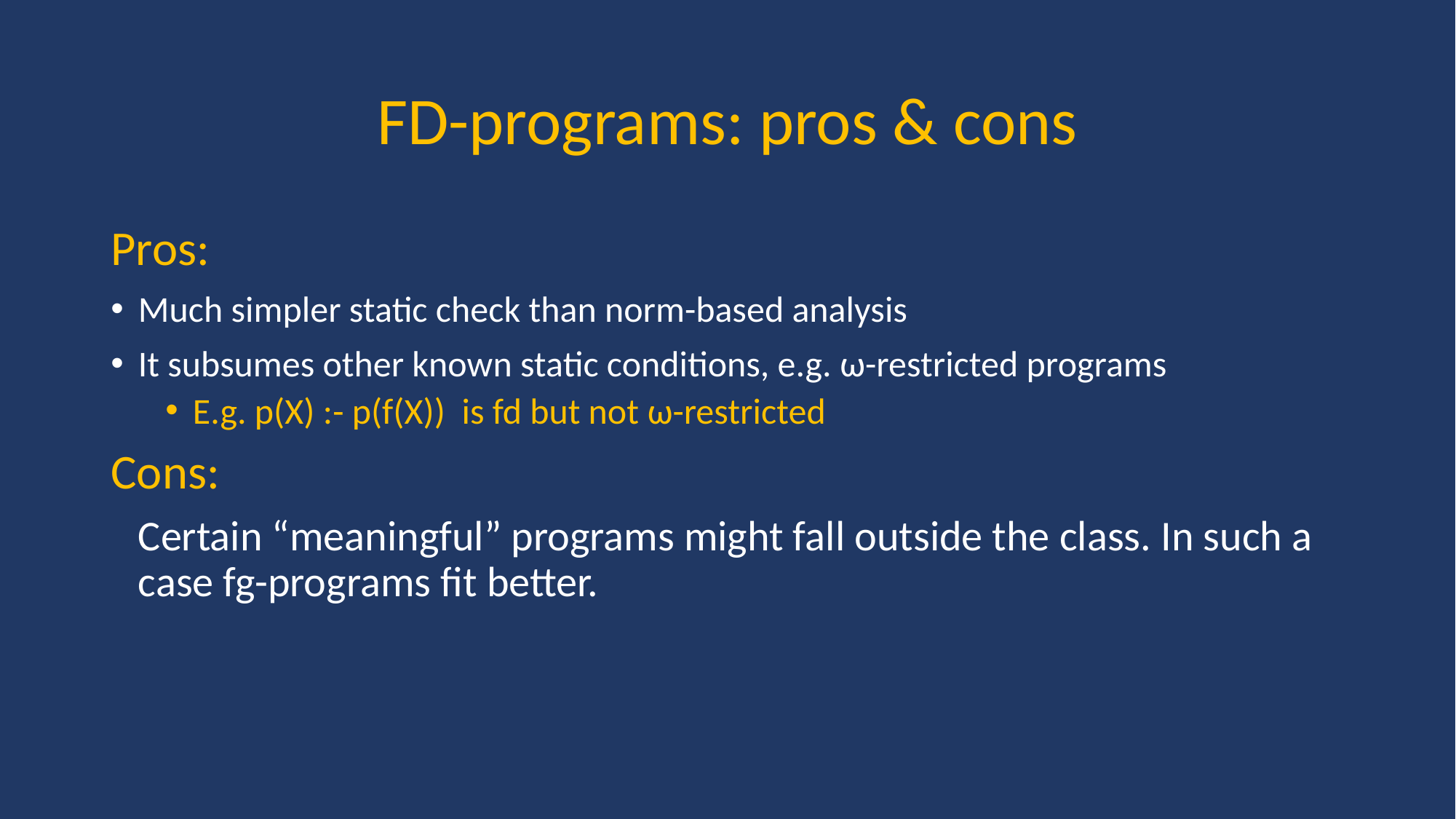

# FD-programs: pros & cons
Pros:
Much simpler static check than norm-based analysis
It subsumes other known static conditions, e.g. ω-restricted programs
E.g. p(X) :- p(f(X))  is fd but not ω-restricted
Cons:
	Certain “meaningful” programs might fall outside the class. In such a case fg-programs fit better.